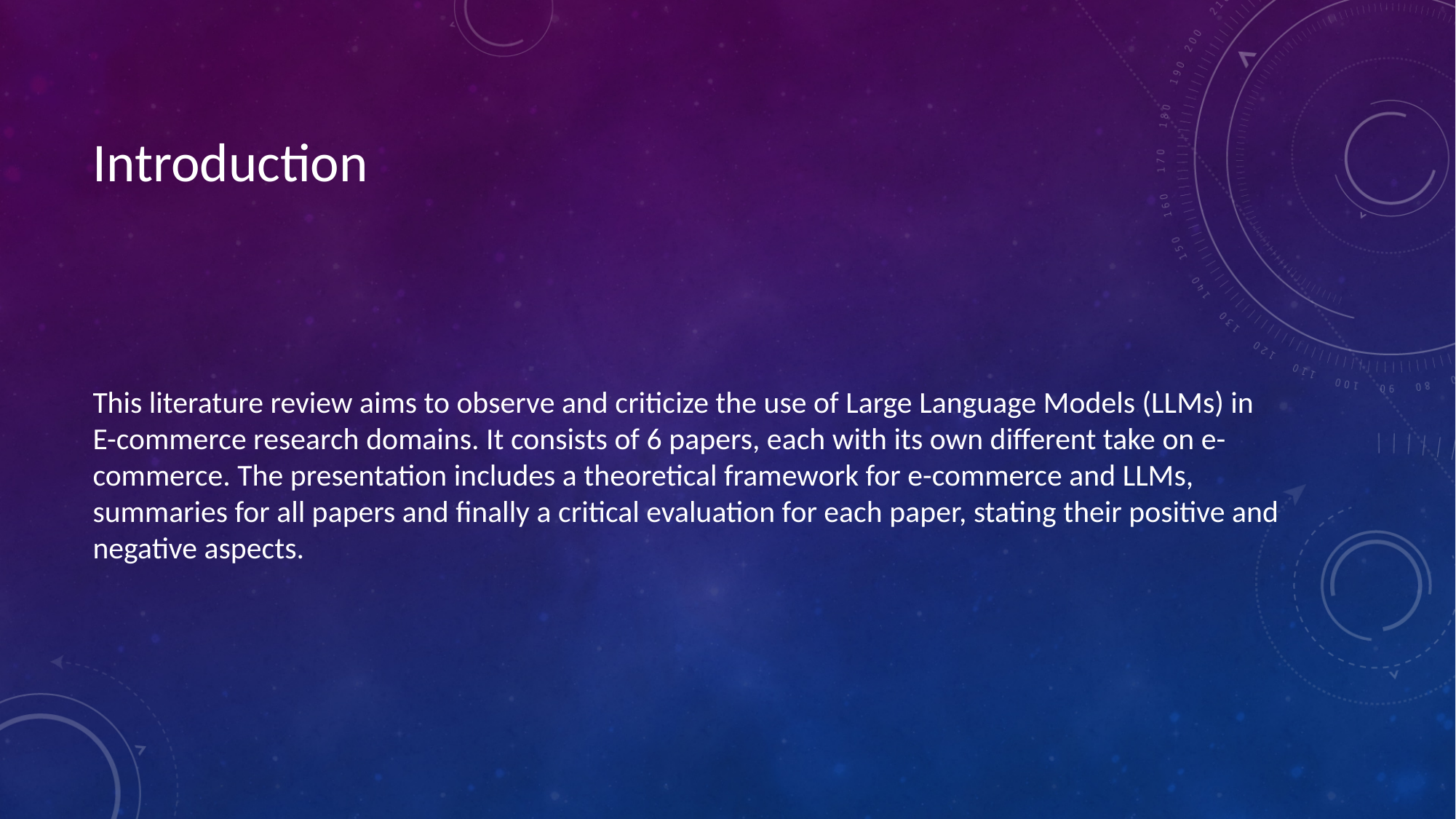

# Introduction
This literature review aims to observe and criticize the use of Large Language Models (LLMs) in E-commerce research domains. It consists of 6 papers, each with its own different take on e-commerce. The presentation includes a theoretical framework for e-commerce and LLMs, summaries for all papers and finally a critical evaluation for each paper, stating their positive and negative aspects.